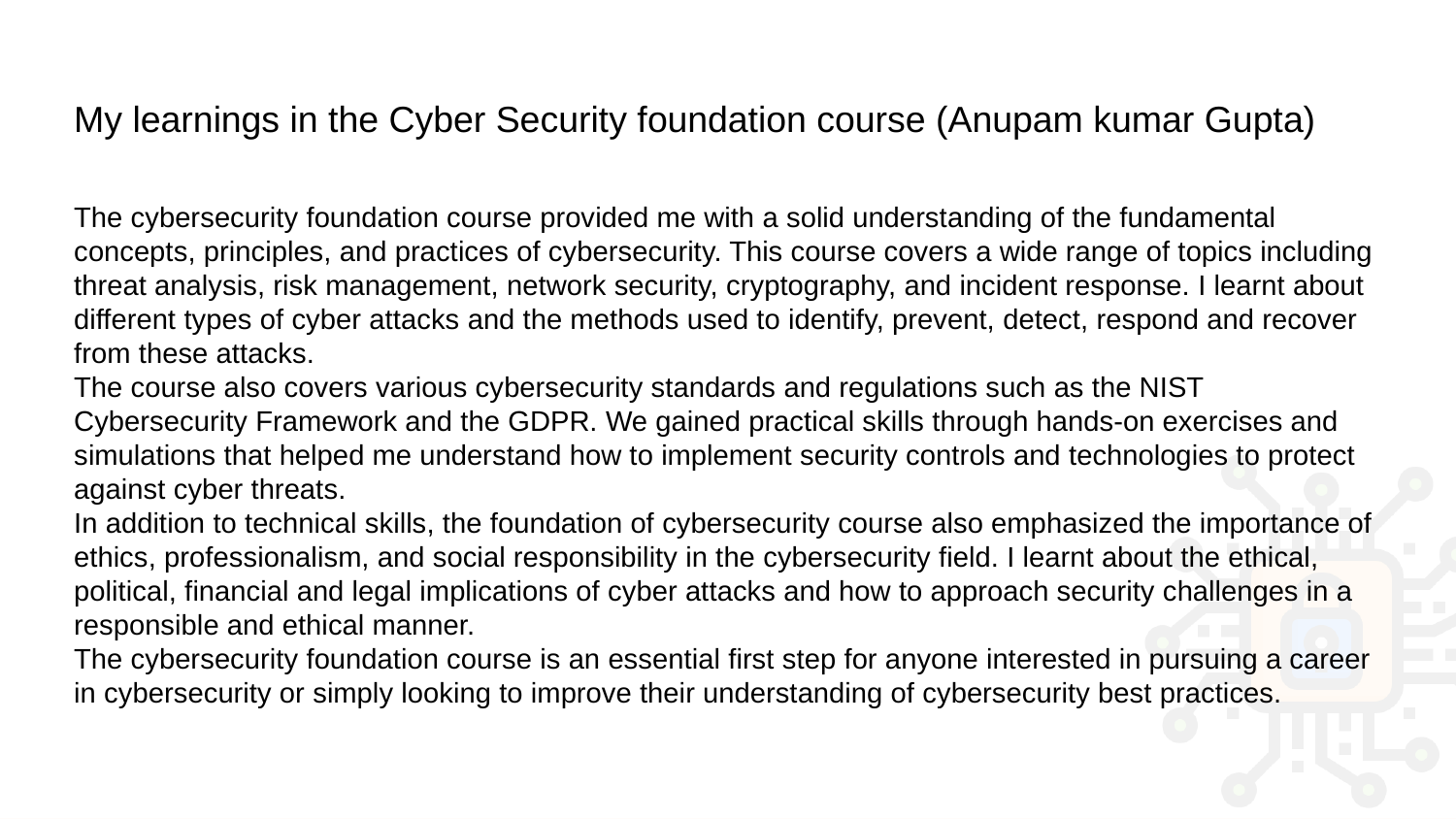

# My learnings in the Cyber Security foundation course (Anupam kumar Gupta)
The cybersecurity foundation course provided me with a solid understanding of the fundamental concepts, principles, and practices of cybersecurity. This course covers a wide range of topics including threat analysis, risk management, network security, cryptography, and incident response. I learnt about different types of cyber attacks and the methods used to identify, prevent, detect, respond and recover from these attacks.
The course also covers various cybersecurity standards and regulations such as the NIST Cybersecurity Framework and the GDPR. We gained practical skills through hands-on exercises and simulations that helped me understand how to implement security controls and technologies to protect against cyber threats.
In addition to technical skills, the foundation of cybersecurity course also emphasized the importance of ethics, professionalism, and social responsibility in the cybersecurity field. I learnt about the ethical, political, financial and legal implications of cyber attacks and how to approach security challenges in a responsible and ethical manner.
The cybersecurity foundation course is an essential first step for anyone interested in pursuing a career in cybersecurity or simply looking to improve their understanding of cybersecurity best practices.